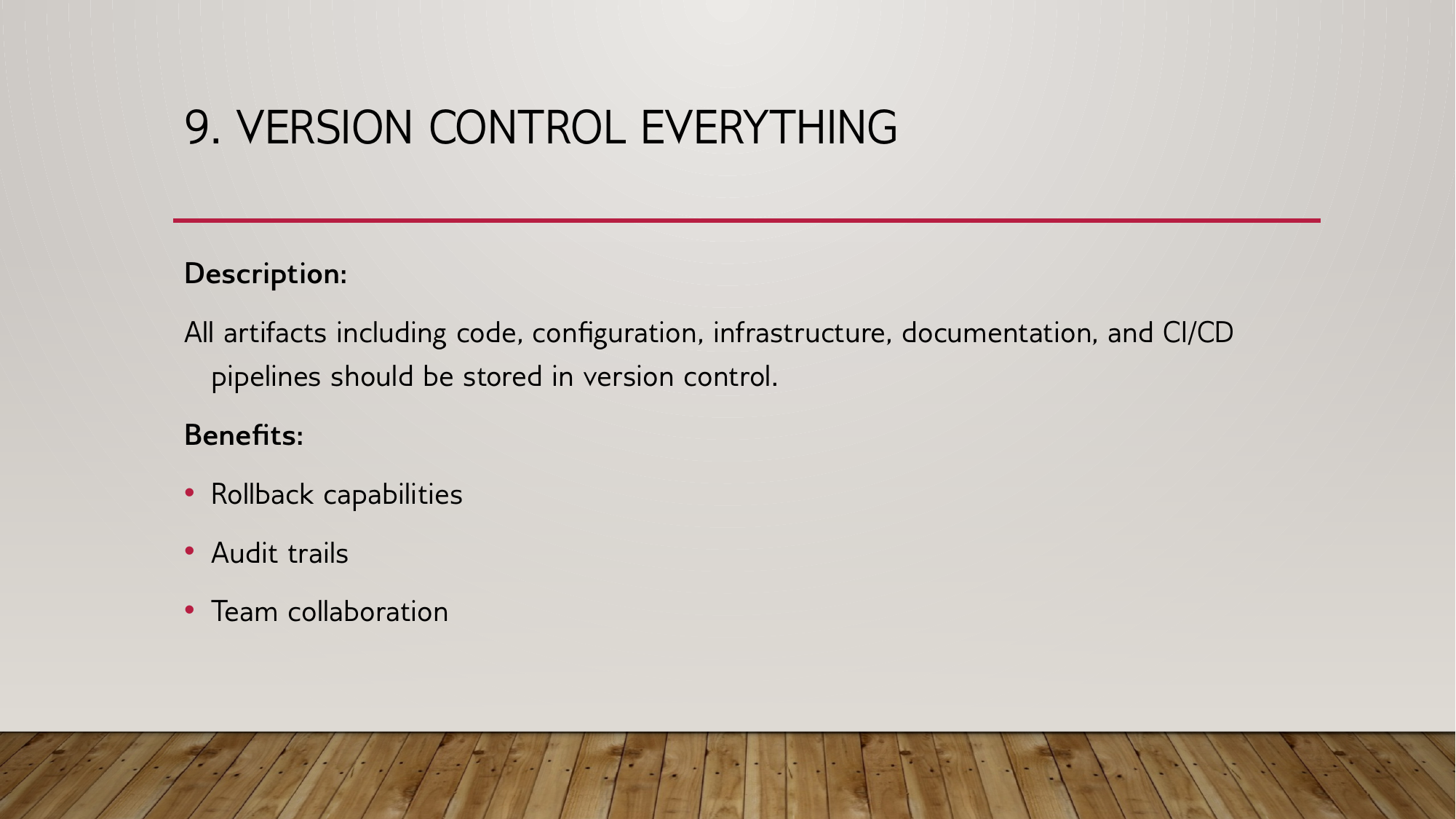

# 9. Version Control Everything
Description:
All artifacts including code, configuration, infrastructure, documentation, and CI/CD pipelines should be stored in version control.
Benefits:
Rollback capabilities
Audit trails
Team collaboration